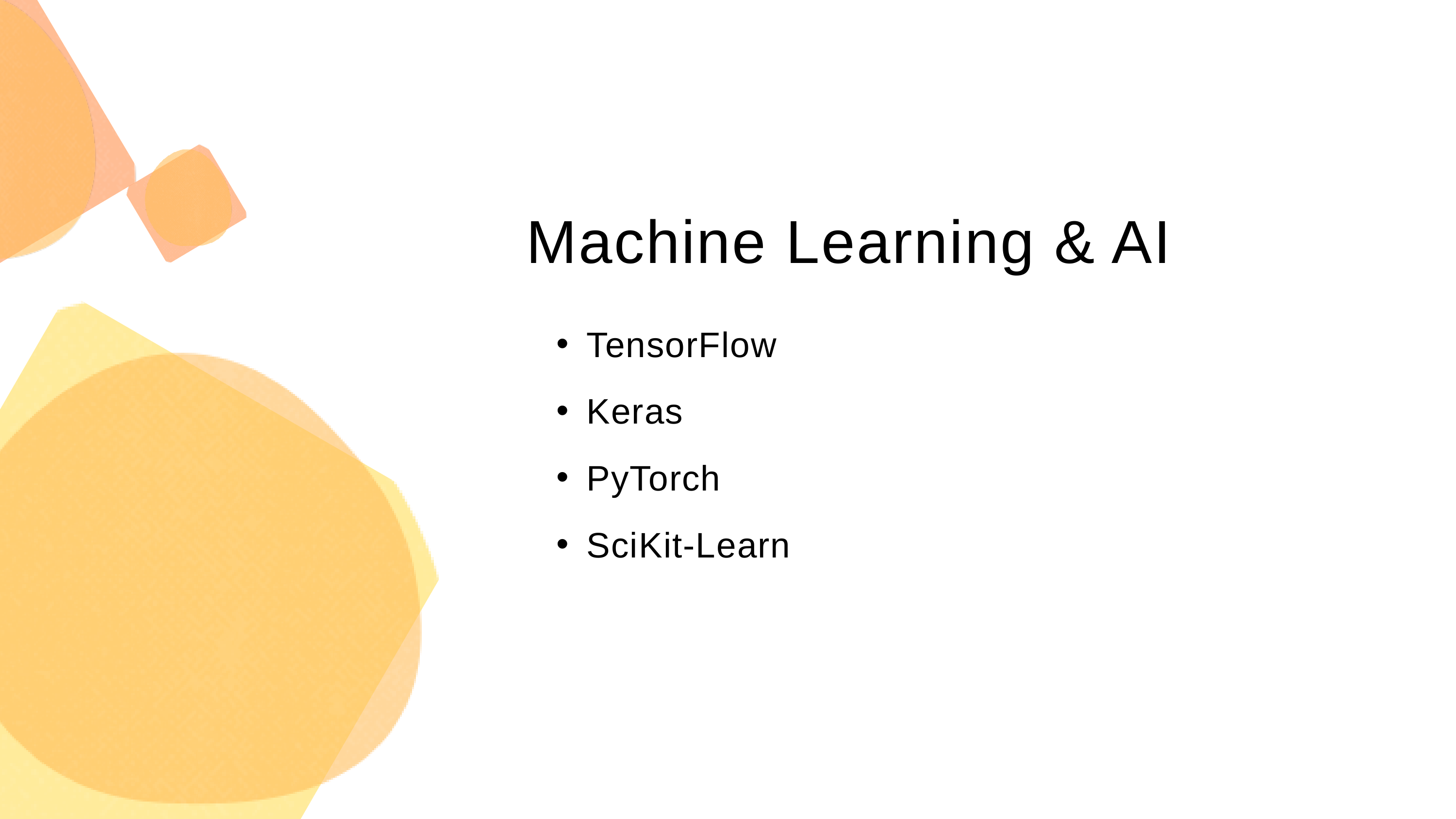

Machine Learning & AI
TensorFlow
Keras
PyTorch
SciKit-Learn